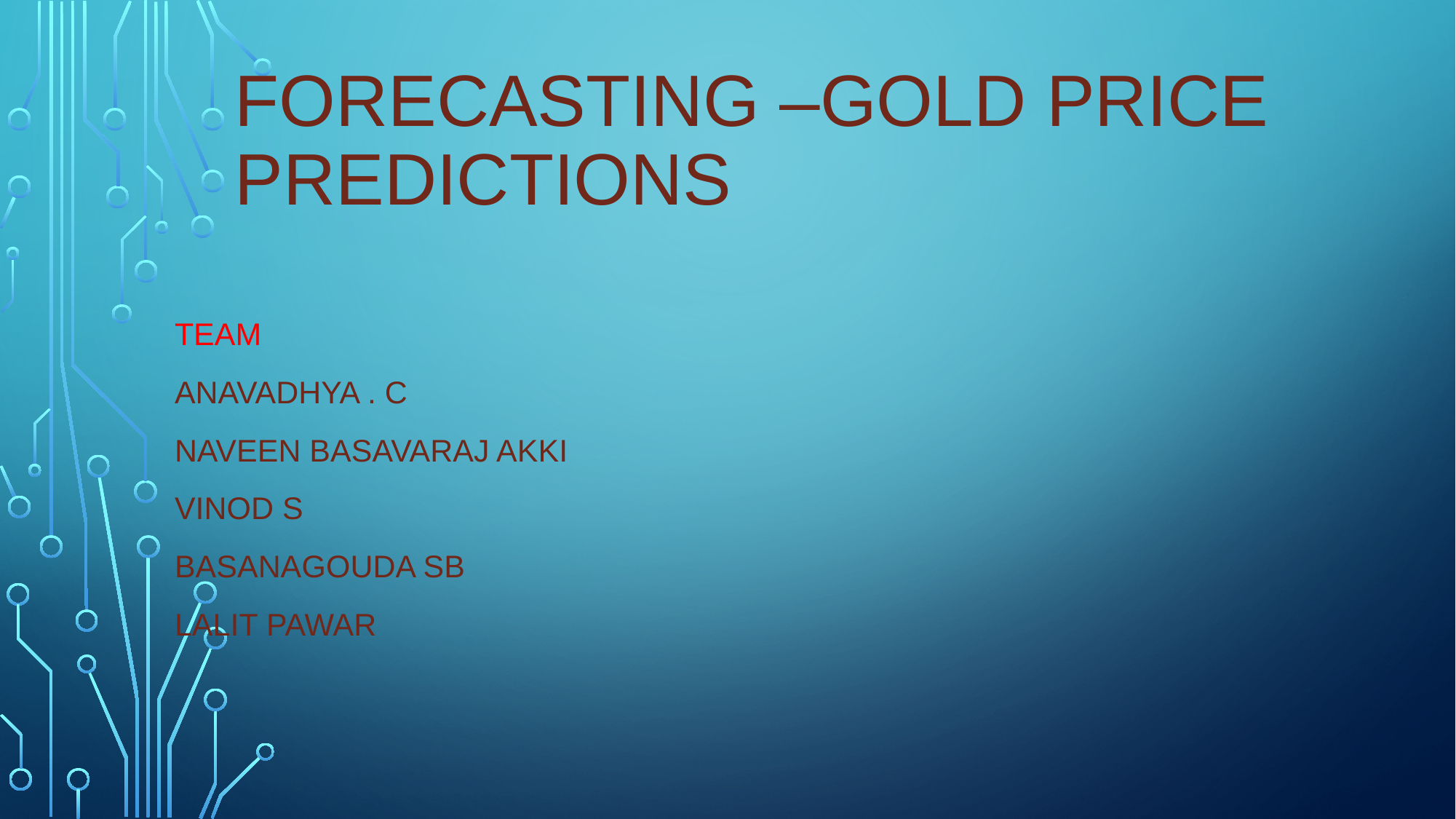

# Forecasting –gold price predictions
team
Anavadhya . C
Naveen basavaraj akki
Vinod s
Basanagouda sb
Lalit pawar